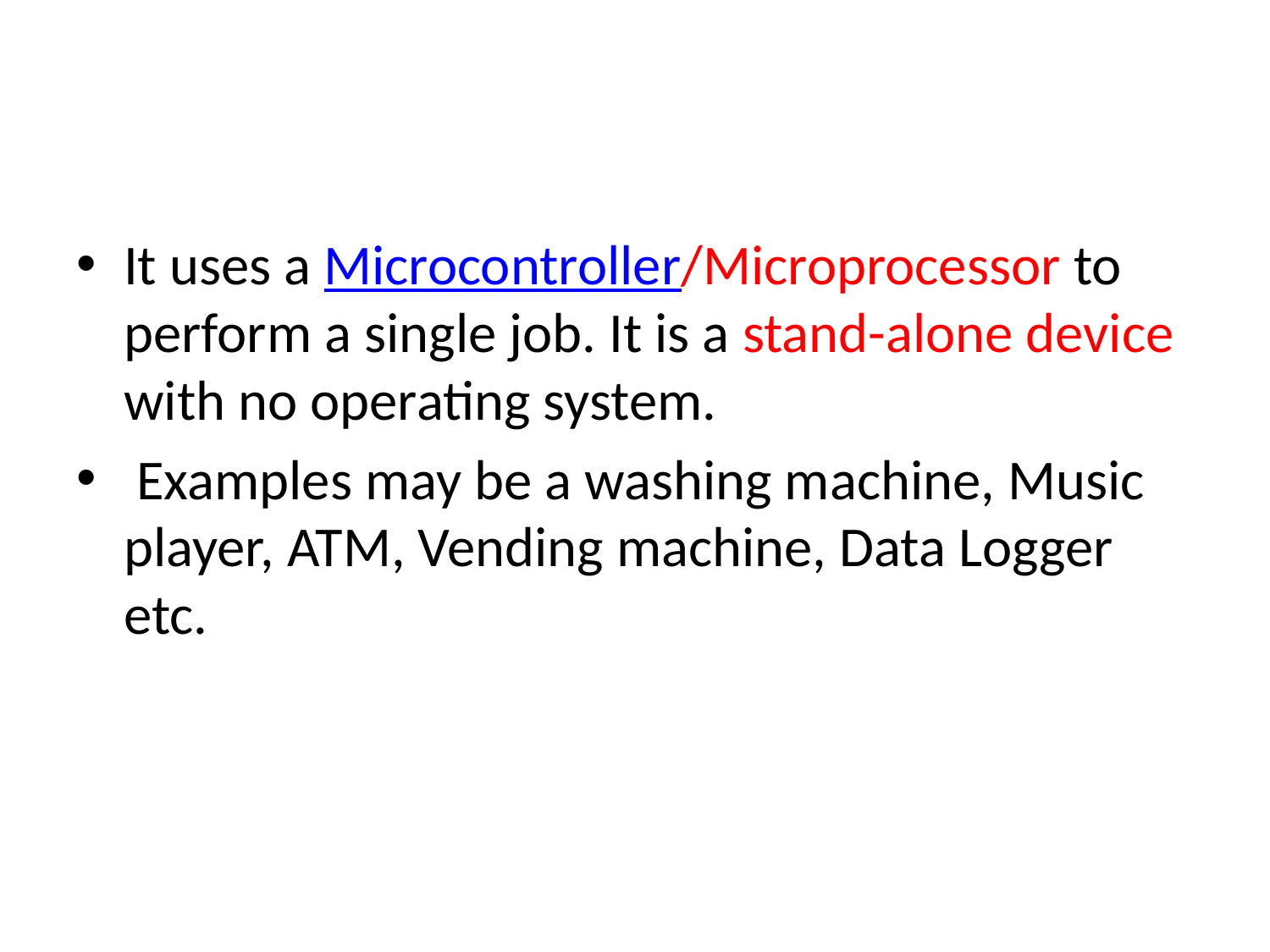

#
It uses a Microcontroller/Microprocessor to perform a single job. It is a stand-alone device with no operating system.
 Examples may be a washing machine, Music player, ATM, Vending machine, Data Logger etc.